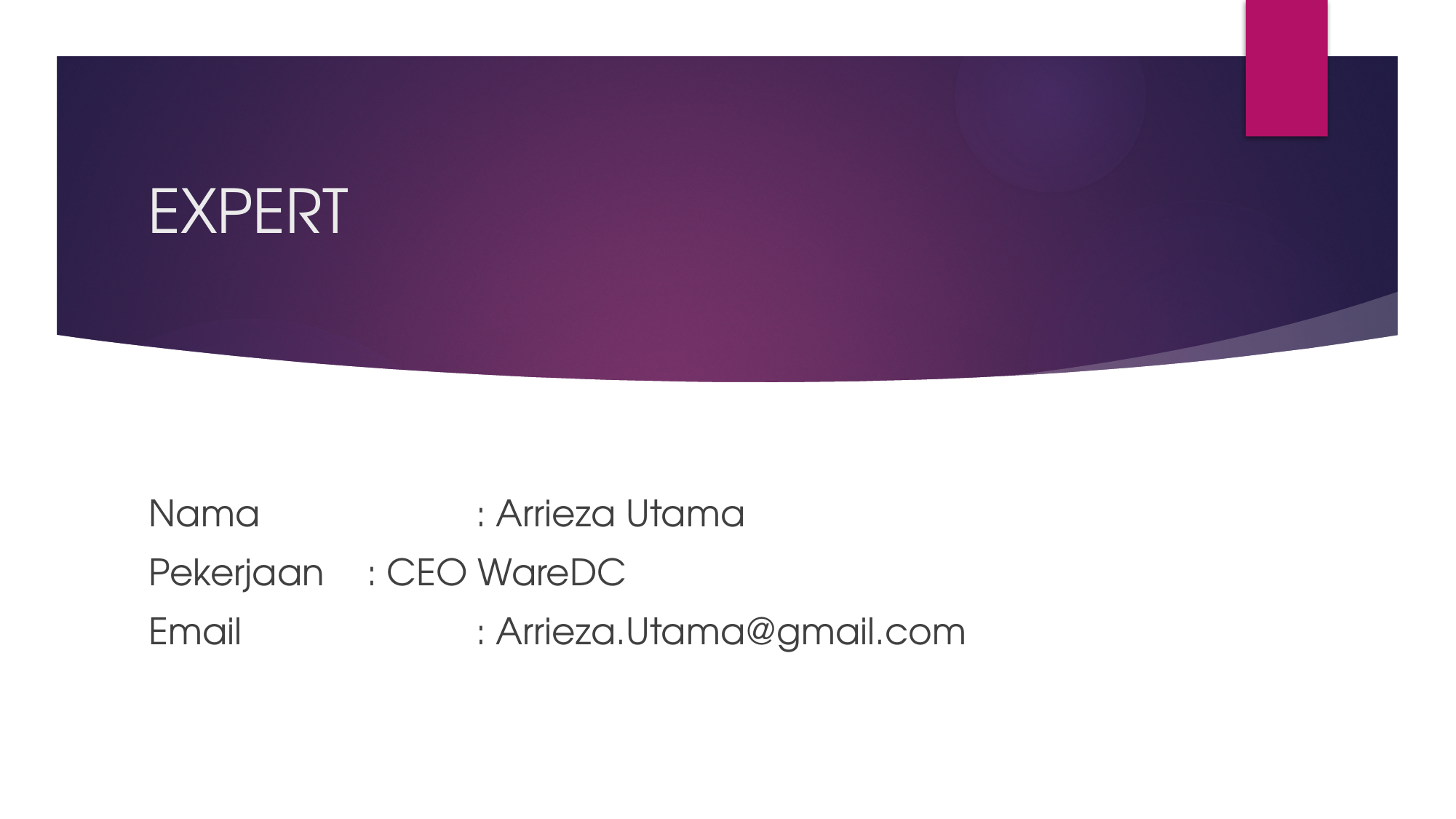

# EXPERT
Nama		: Arrieza Utama
Pekerjaan	: CEO WareDC
Email			: Arrieza.Utama@gmail.com